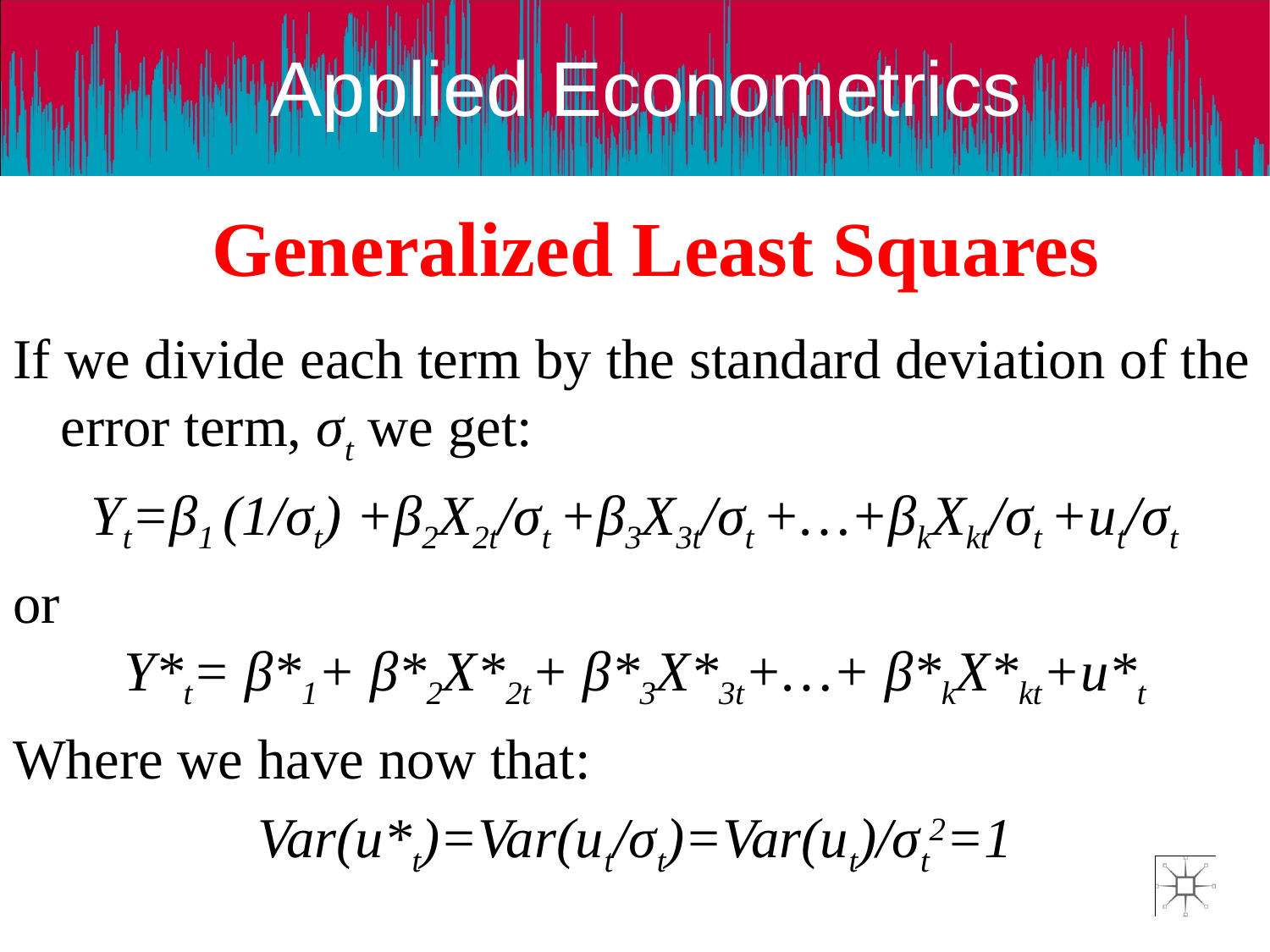

# Generalized Least Squares
If we divide each term by the standard deviation of the error term, σt we get:
Yt=β1 (1/σt) +β2X2t/σt +β3X3t/σt +…+βkXkt/σt +ut/σt
or
Y*t= β*1+ β*2X*2t+ β*3X*3t+…+ β*kX*kt+u*t
Where we have now that:
Var(u*t)=Var(ut/σt)=Var(ut)/σt2=1